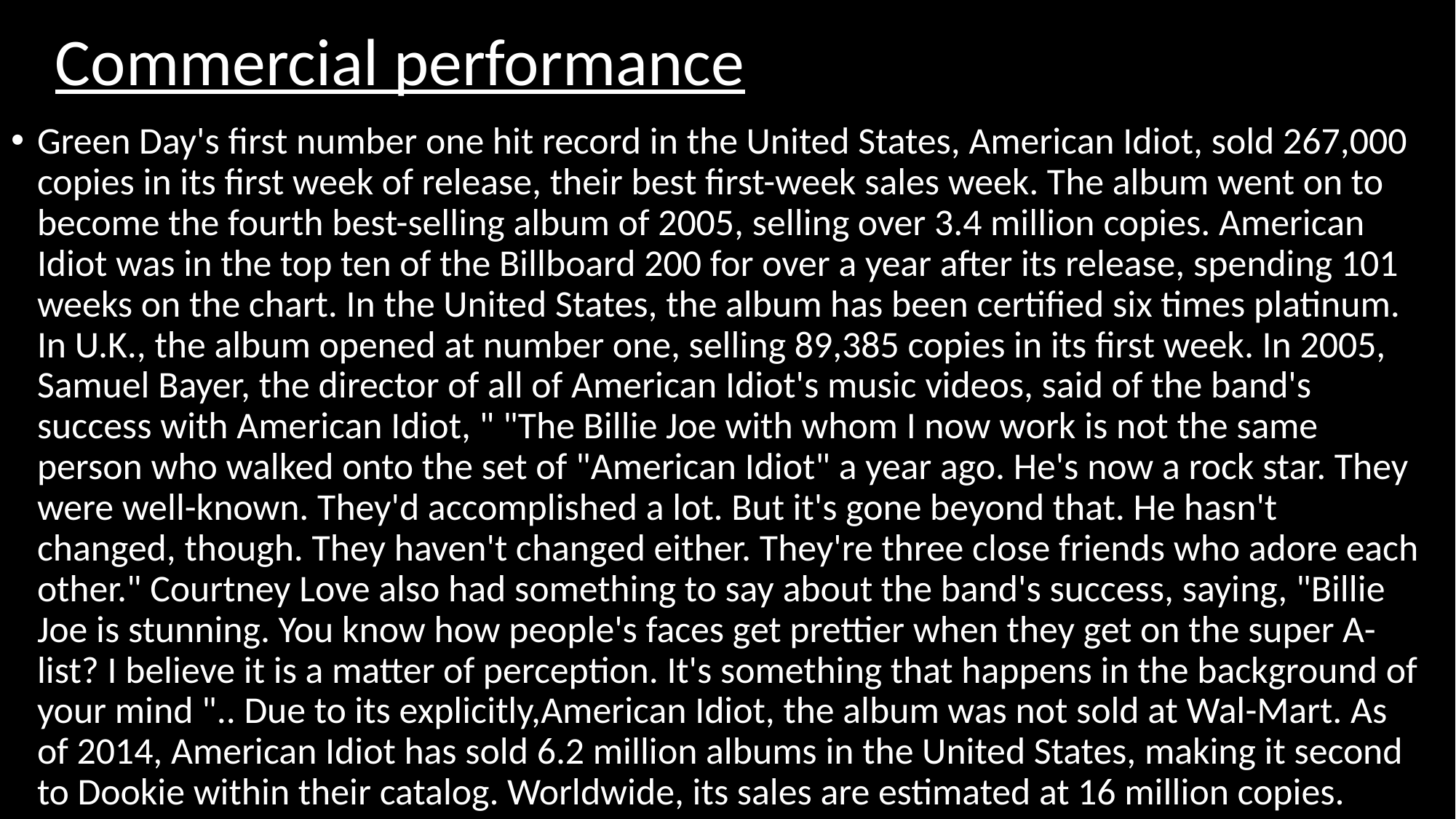

# Commercial performance
Green Day's first number one hit record in the United States, American Idiot, sold 267,000 copies in its first week of release, their best first-week sales week. The album went on to become the fourth best-selling album of 2005, selling over 3.4 million copies. American Idiot was in the top ten of the Billboard 200 for over a year after its release, spending 101 weeks on the chart. In the United States, the album has been certified six times platinum. In U.K., the album opened at number one, selling 89,385 copies in its first week. In 2005, Samuel Bayer, the director of all of American Idiot's music videos, said of the band's success with American Idiot, " "The Billie Joe with whom I now work is not the same person who walked onto the set of "American Idiot" a year ago. He's now a rock star. They were well-known. They'd accomplished a lot. But it's gone beyond that. He hasn't changed, though. They haven't changed either. They're three close friends who adore each other." Courtney Love also had something to say about the band's success, saying, "Billie Joe is stunning. You know how people's faces get prettier when they get on the super A-list? I believe it is a matter of perception. It's something that happens in the background of your mind ".. Due to its explicitly,American Idiot, the album was not sold at Wal-Mart. As of 2014, American Idiot has sold 6.2 million albums in the United States, making it second to Dookie within their catalog. Worldwide, its sales are estimated at 16 million copies.